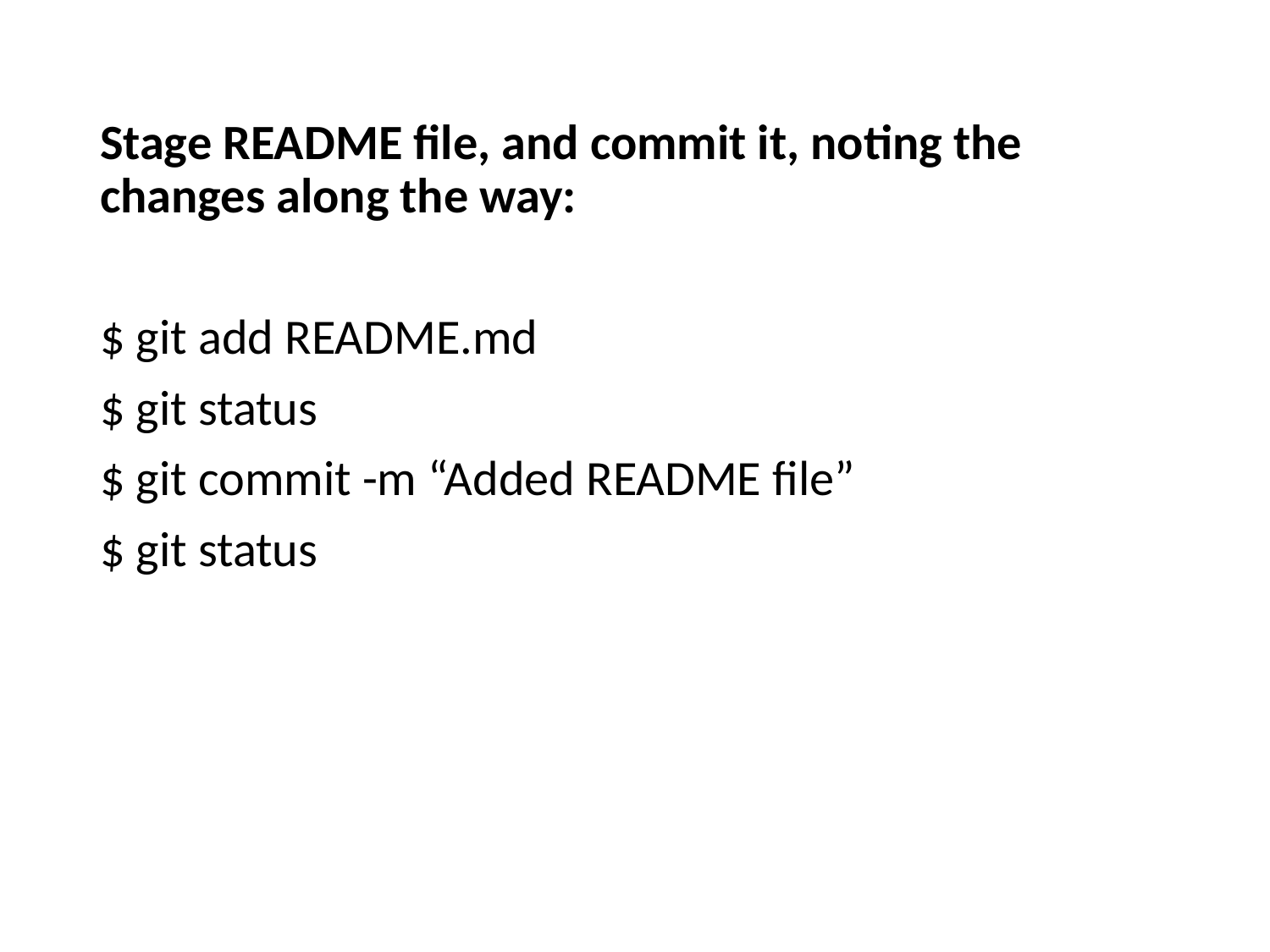

Stage README file, and commit it, noting the changes along the way:

$ git add README.md
$ git status
$ git commit -m “Added README file”
$ git status